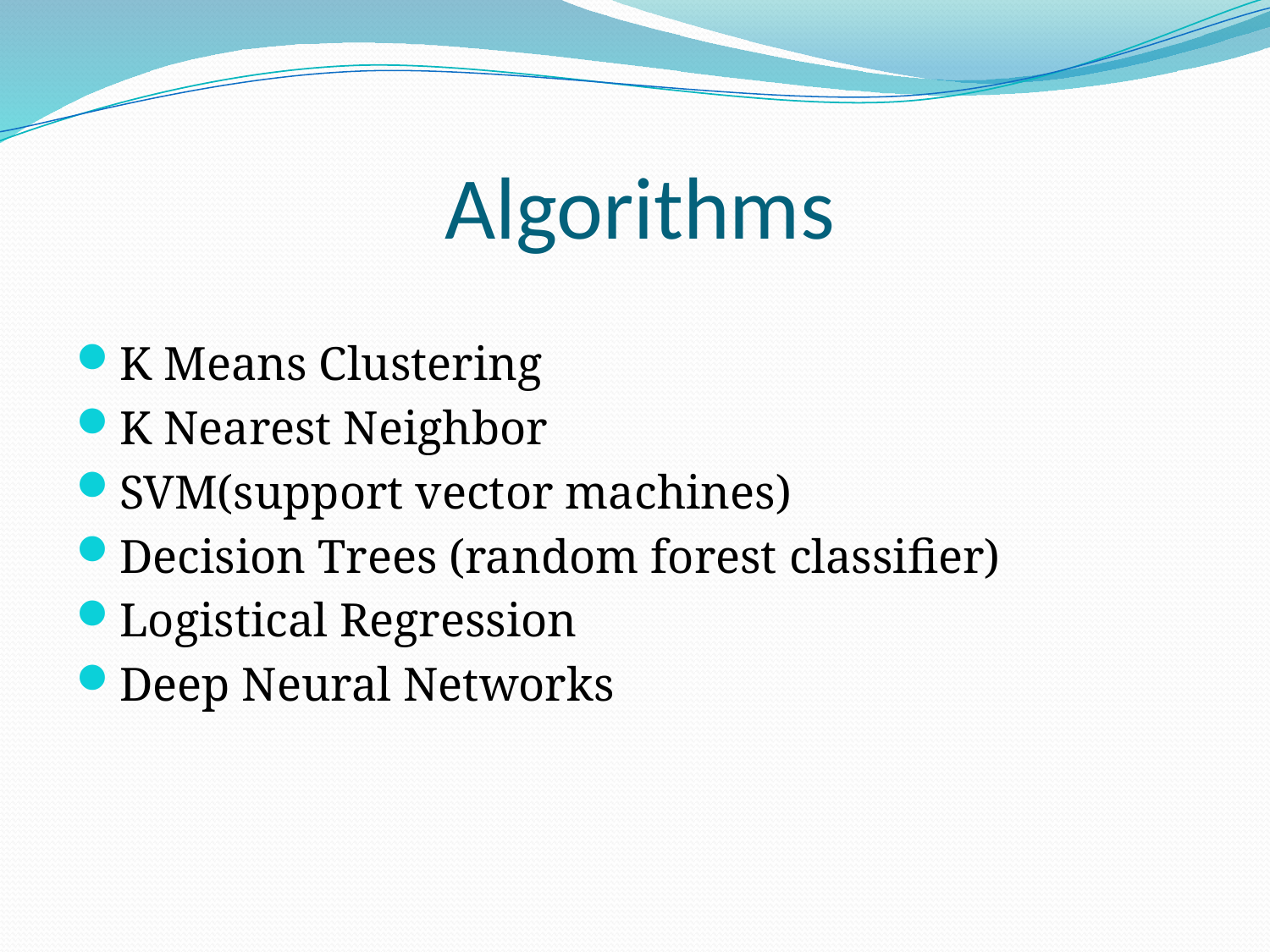

# Algorithms

K Means Clustering
K Nearest Neighbor
SVM(support vector machines)
Decision Trees (random forest classifier)
Logistical Regression
Deep Neural Networks